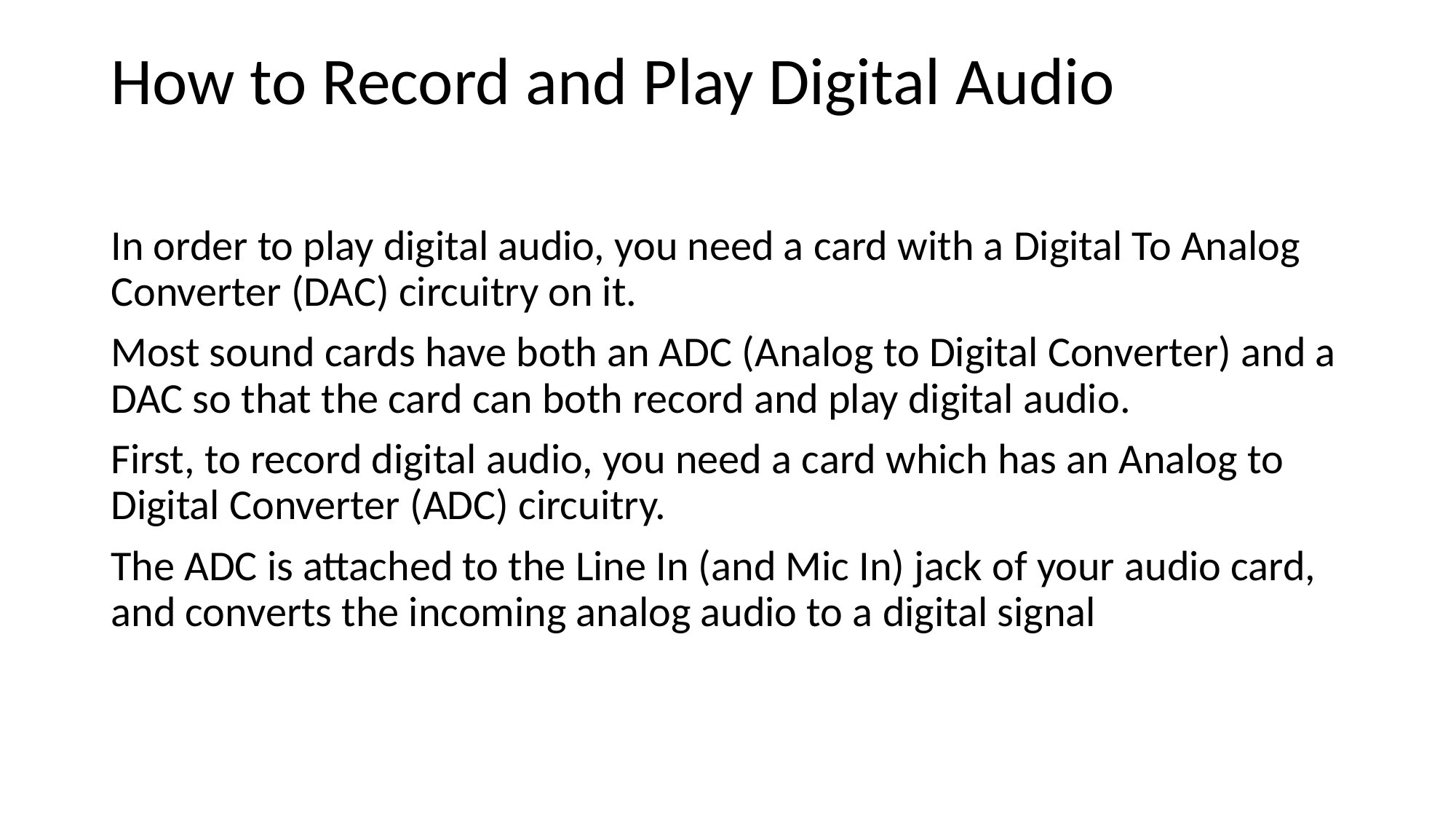

# How to Record and Play Digital Audio
In order to play digital audio, you need a card with a Digital To Analog Converter (DAC) circuitry on it.
Most sound cards have both an ADC (Analog to Digital Converter) and a DAC so that the card can both record and play digital audio.
First, to record digital audio, you need a card which has an Analog to Digital Converter (ADC) circuitry.
The ADC is attached to the Line In (and Mic In) jack of your audio card, and converts the incoming analog audio to a digital signal